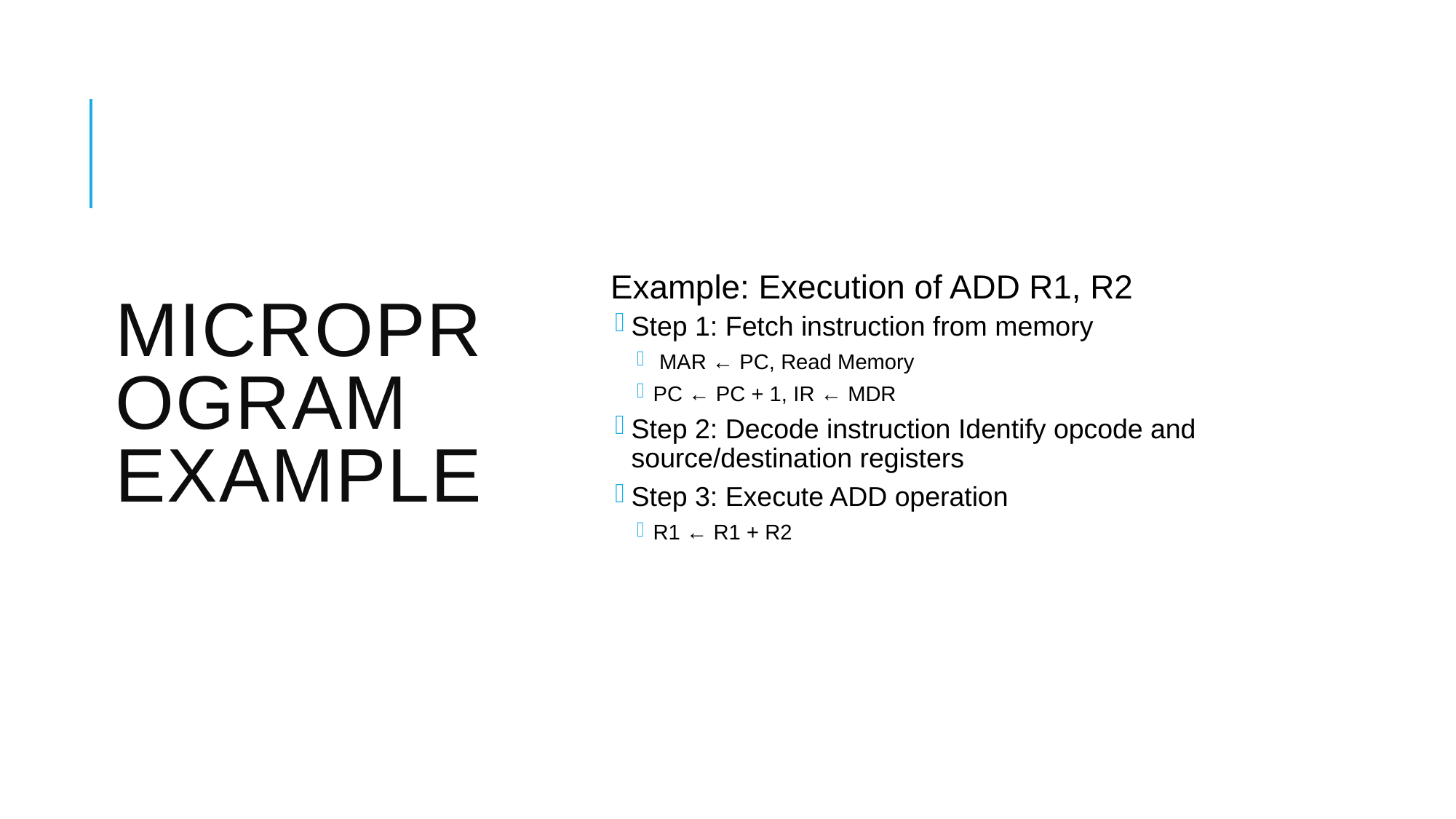

Example: Execution of ADD R1, R2
Step 1: Fetch instruction from memory
 MAR ← PC, Read Memory
PC ← PC + 1, IR ← MDR
Step 2: Decode instruction Identify opcode and source/destination registers
Step 3: Execute ADD operation
R1 ← R1 + R2
# Microprogram Example